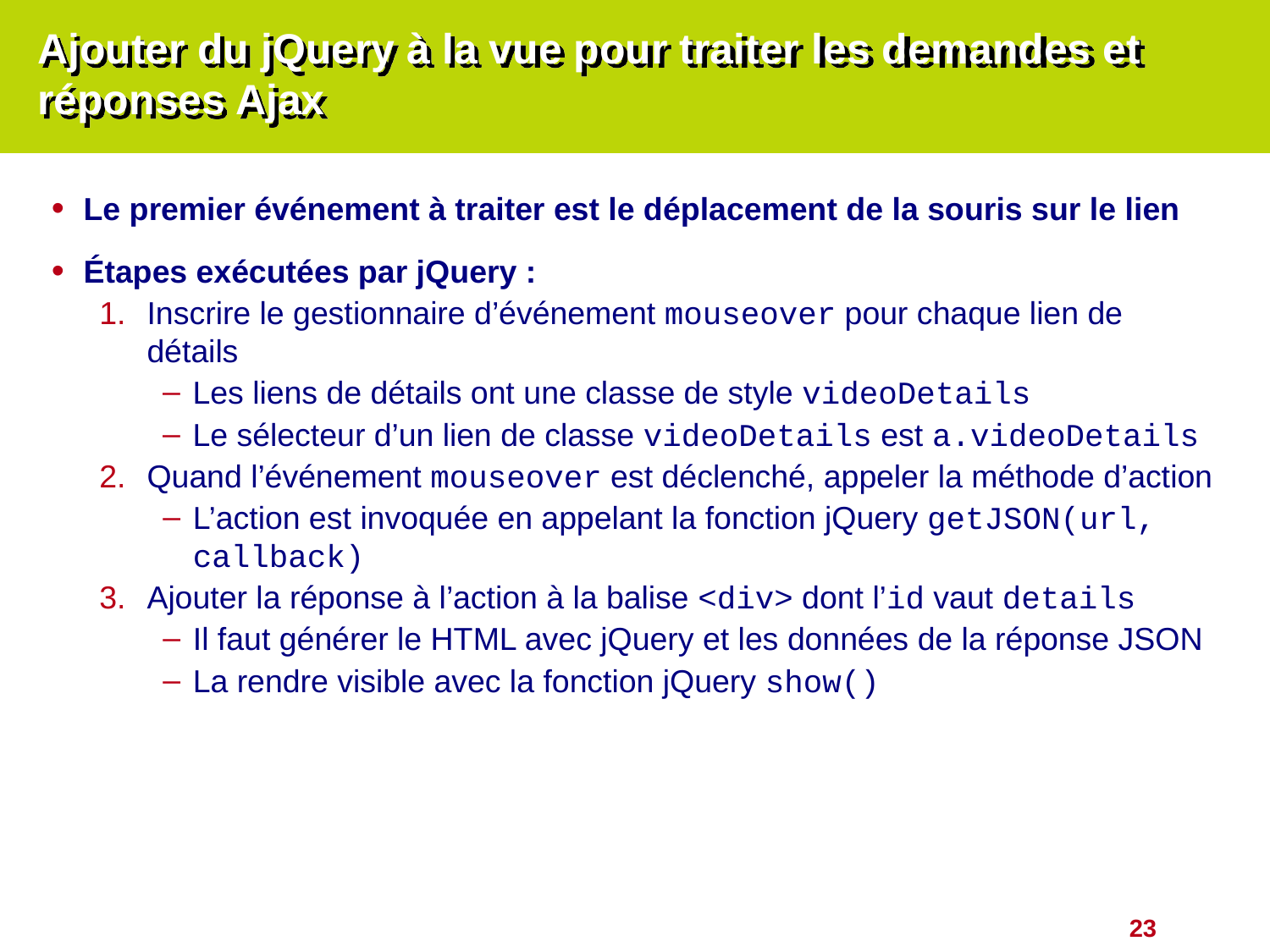

# Ajouter du jQuery à la vue pour traiter les demandes et réponses Ajax
Le premier événement à traiter est le déplacement de la souris sur le lien
Étapes exécutées par jQuery :
Inscrire le gestionnaire d’événement mouseover pour chaque lien de détails
Les liens de détails ont une classe de style videoDetails
Le sélecteur d’un lien de classe videoDetails est a.videoDetails
Quand l’événement mouseover est déclenché, appeler la méthode d’action
L’action est invoquée en appelant la fonction jQuery getJSON(url, callback)
Ajouter la réponse à l’action à la balise <div> dont l’id vaut details
Il faut générer le HTML avec jQuery et les données de la réponse JSON
La rendre visible avec la fonction jQuery show()